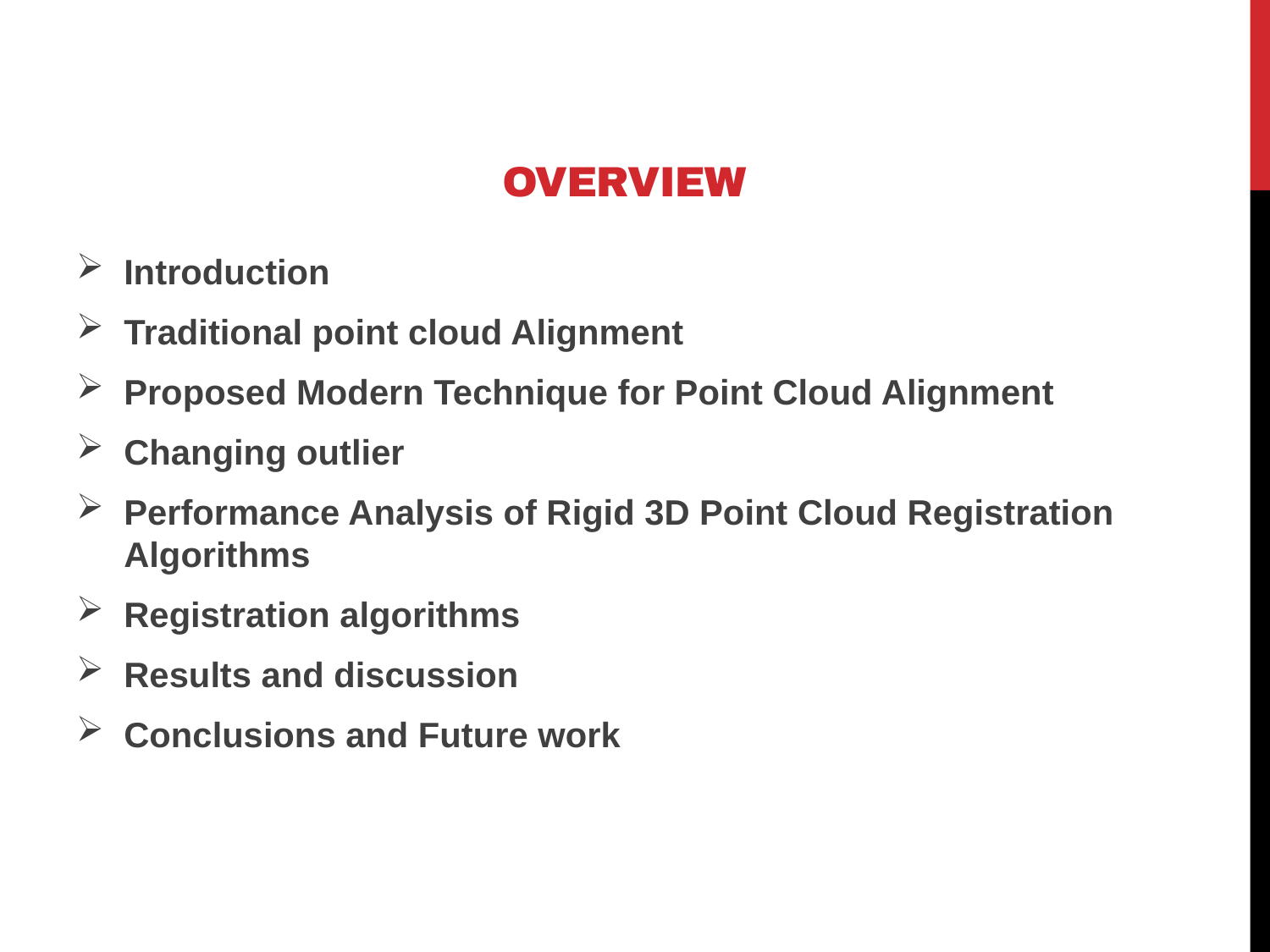

# Overview
Introduction
Traditional point cloud Alignment
Proposed Modern Technique for Point Cloud Alignment
Changing outlier
Performance Analysis of Rigid 3D Point Cloud Registration Algorithms
Registration algorithms
Results and discussion
Conclusions and Future work